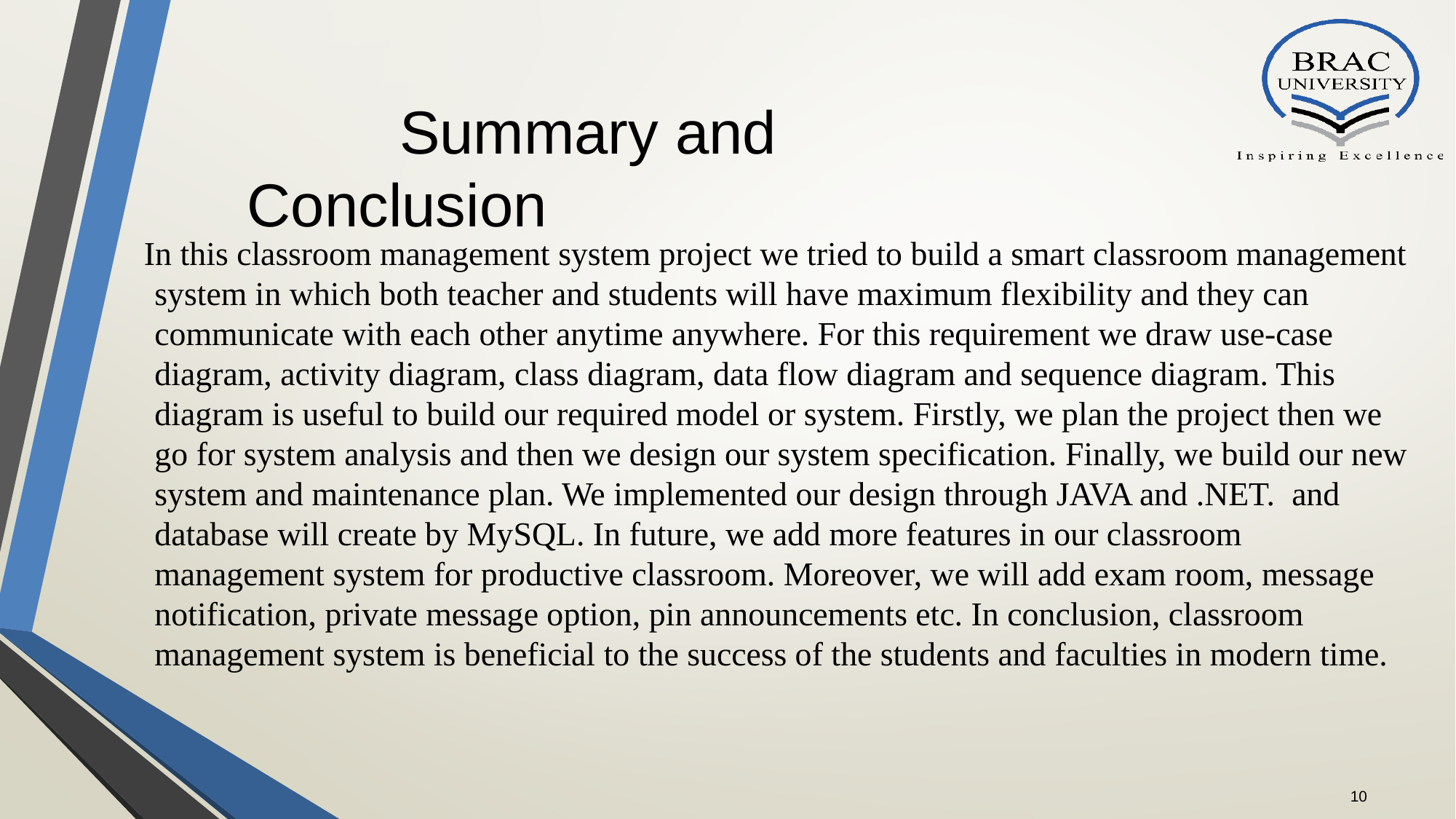

Summary and Conclusion
  In this classroom management system project we tried to build a smart classroom management system in which both teacher and students will have maximum flexibility and they can communicate with each other anytime anywhere. For this requirement we draw use-case diagram, activity diagram, class diagram, data flow diagram and sequence diagram. This diagram is useful to build our required model or system. Firstly, we plan the project then we go for system analysis and then we design our system specification. Finally, we build our new system and maintenance plan. We implemented our design through JAVA and .NET.  and database will create by MySQL. In future, we add more features in our classroom management system for productive classroom. Moreover, we will add exam room, message notification, private message option, pin announcements etc. In conclusion, classroom management system is beneficial to the success of the students and faculties in modern time.

10